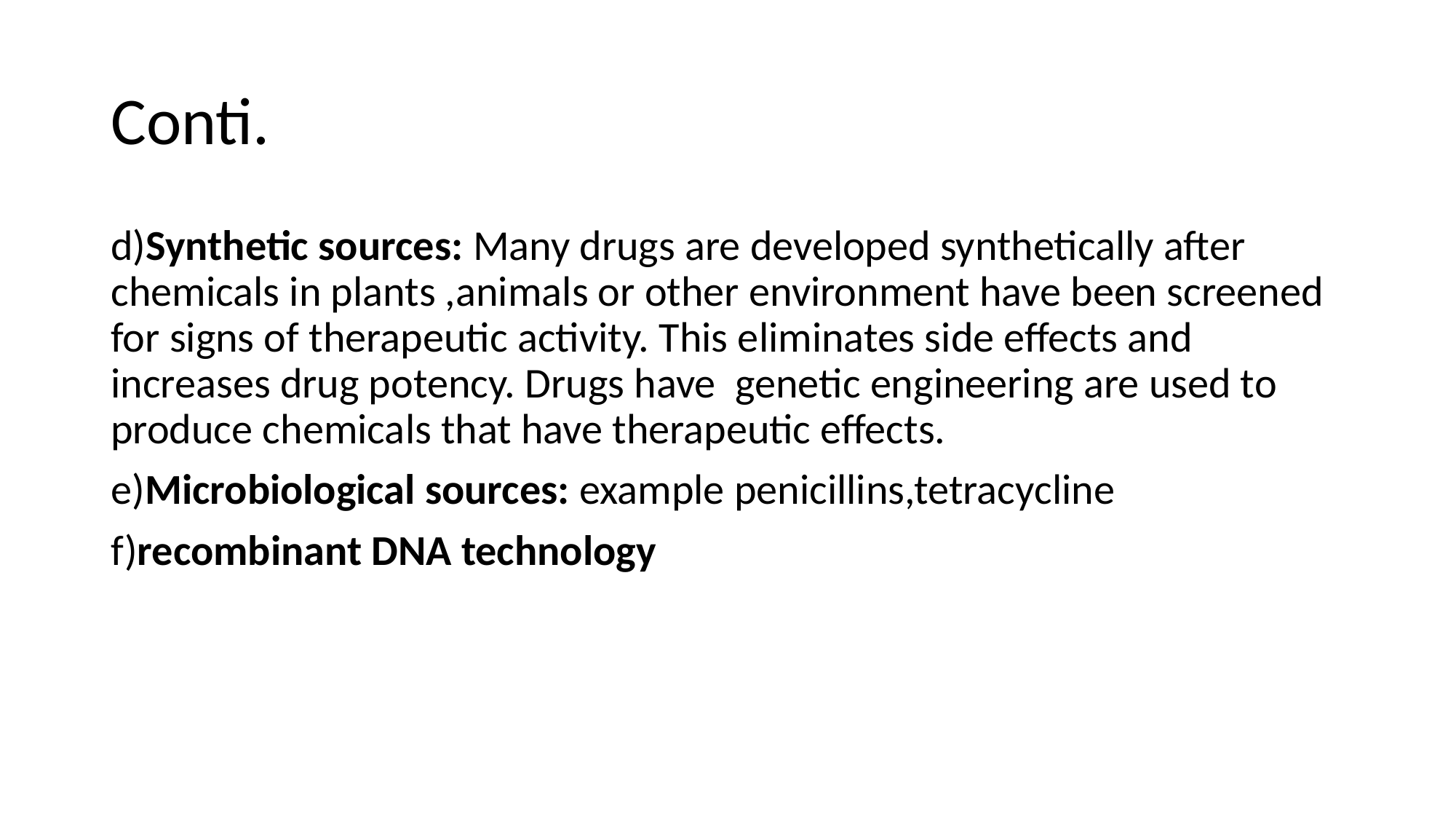

# Conti.
d)Synthetic sources: Many drugs are developed synthetically after chemicals in plants ,animals or other environment have been screened for signs of therapeutic activity. This eliminates side effects and increases drug potency. Drugs have  genetic engineering are used to produce chemicals that have therapeutic effects.
e)Microbiological sources: example penicillins,tetracycline
f)recombinant DNA technology